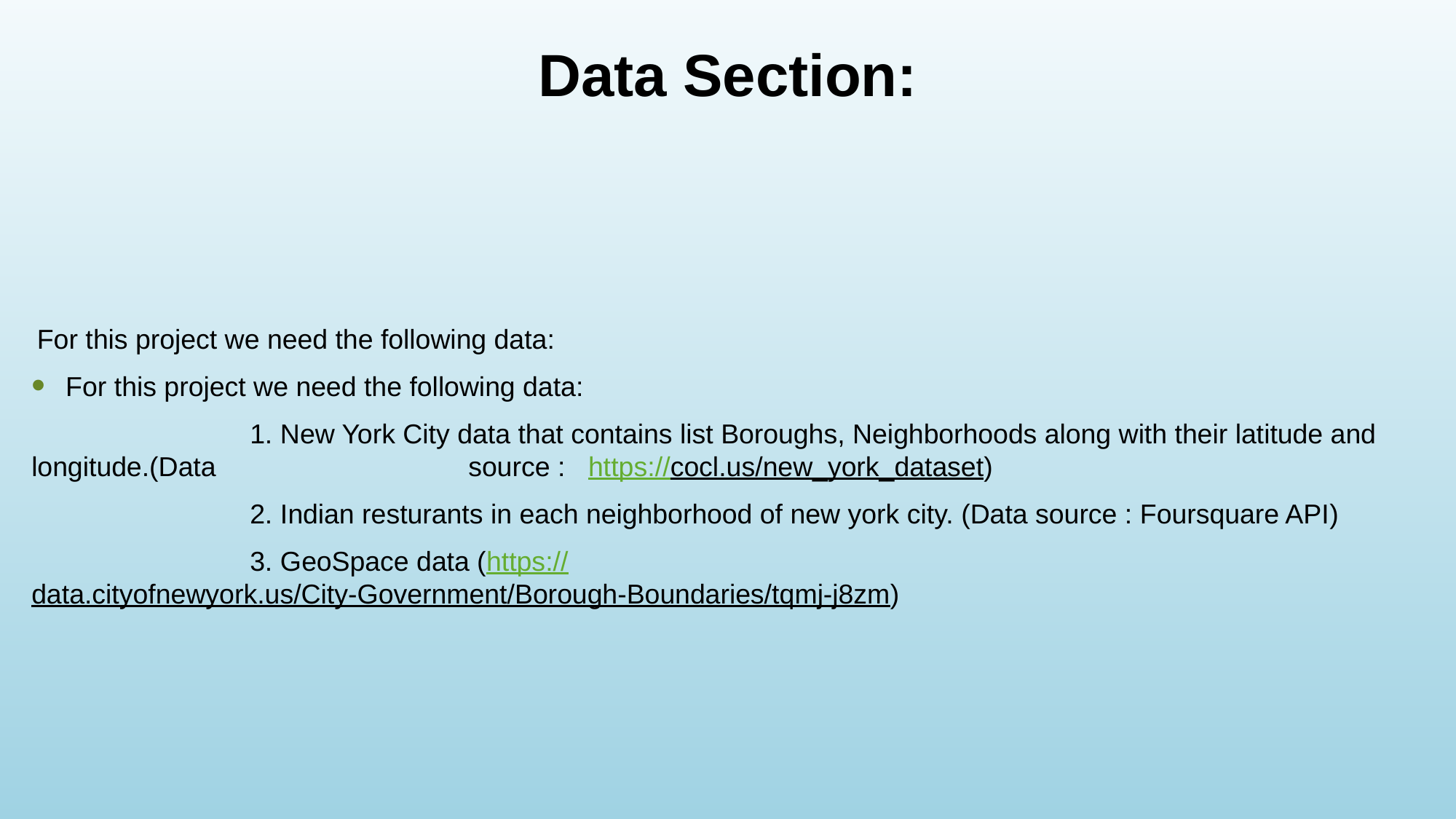

# Data Section:
For this project we need the following data:
For this project we need the following data:
		1. New York City data that contains list Boroughs, Neighborhoods along with their latitude and longitude.(Data 			source :   https://cocl.us/new_york_dataset)
		2. Indian resturants in each neighborhood of new york city. (Data source : Foursquare API)
		3. GeoSpace data (https://data.cityofnewyork.us/City-Government/Borough-Boundaries/tqmj-j8zm)